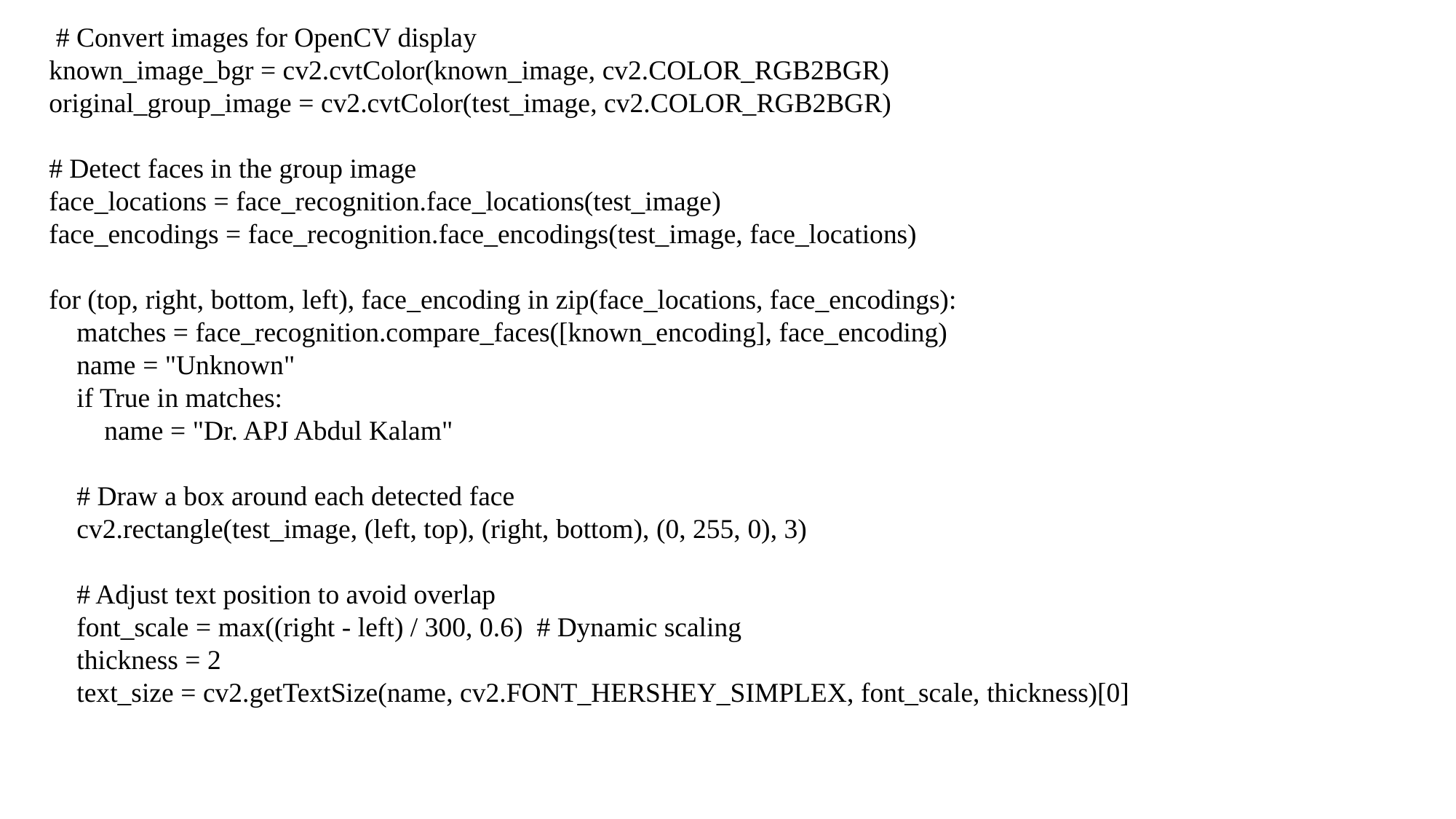

# Convert images for OpenCV display
    known_image_bgr = cv2.cvtColor(known_image, cv2.COLOR_RGB2BGR)
    original_group_image = cv2.cvtColor(test_image, cv2.COLOR_RGB2BGR)

    # Detect faces in the group image
    face_locations = face_recognition.face_locations(test_image)
    face_encodings = face_recognition.face_encodings(test_image, face_locations)

    for (top, right, bottom, left), face_encoding in zip(face_locations, face_encodings):
        matches = face_recognition.compare_faces([known_encoding], face_encoding)
        name = "Unknown"
        if True in matches:
            name = "Dr. APJ Abdul Kalam"

        # Draw a box around each detected face
        cv2.rectangle(test_image, (left, top), (right, bottom), (0, 255, 0), 3)

        # Adjust text position to avoid overlap
        font_scale = max((right - left) / 300, 0.6)  # Dynamic scaling
        thickness = 2
        text_size = cv2.getTextSize(name, cv2.FONT_HERSHEY_SIMPLEX, font_scale, thickness)[0]